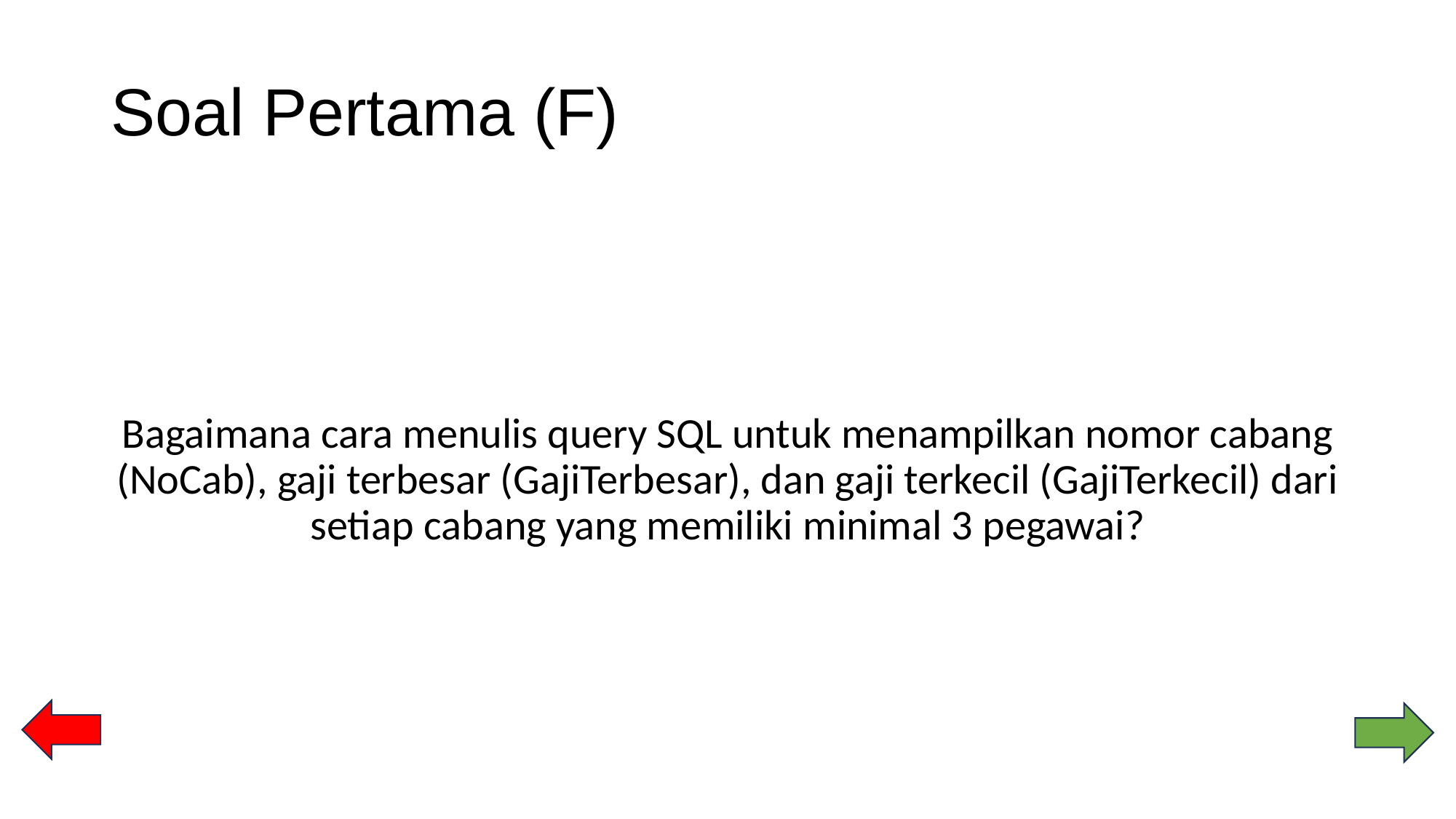

# Soal Pertama (F)

Bagaimana cara menulis query SQL untuk menampilkan nomor cabang (NoCab), gaji terbesar (GajiTerbesar), dan gaji terkecil (GajiTerkecil) dari setiap cabang yang memiliki minimal 3 pegawai?